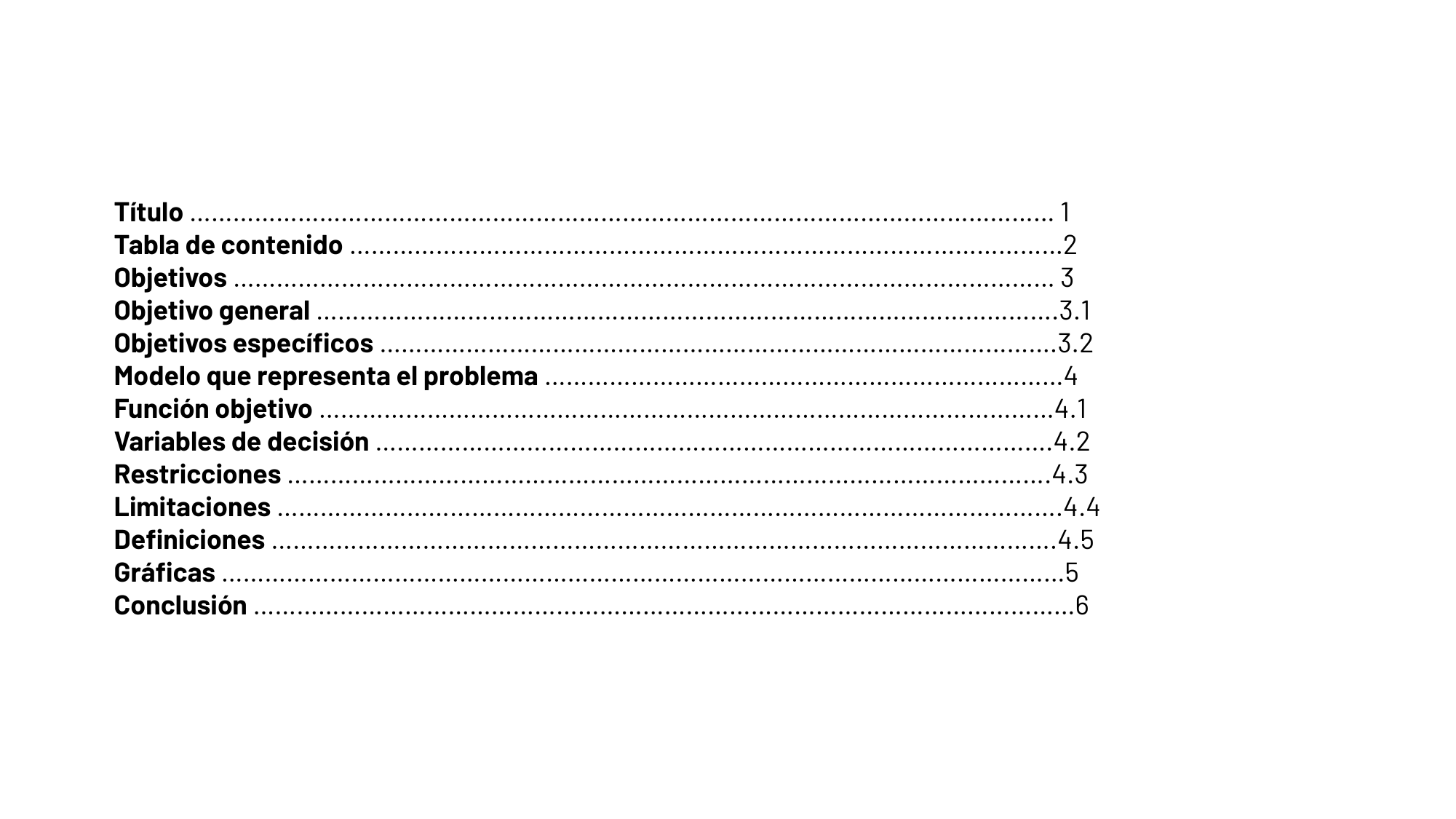

Título ………………………………………………………………………………………………………… 1
Tabla de contenido ………………………………………………………………………………………2
Objetivos …………………………………………………………………………………………………… 3
Objetivo general ………………………………………………………………………………………….3.1
Objetivos específicos ………………………………………………………………………………….3.2
Modelo que representa el problema ………………………………………………………………4
Función objetivo …………………………………………………………………………………………4.1
Variables de decisión ………………………………………………………………………………….4.2
Restricciones …………………………………………………………………………………………….4.3
Limitaciones ……………………………………………………………………………………………….4.4
Definiciones ……………………………………………………………………………………………….4.5
Gráficas ………………………………………………………………………………………………………5
Conclusión ……………………………………………………………………………………………………6